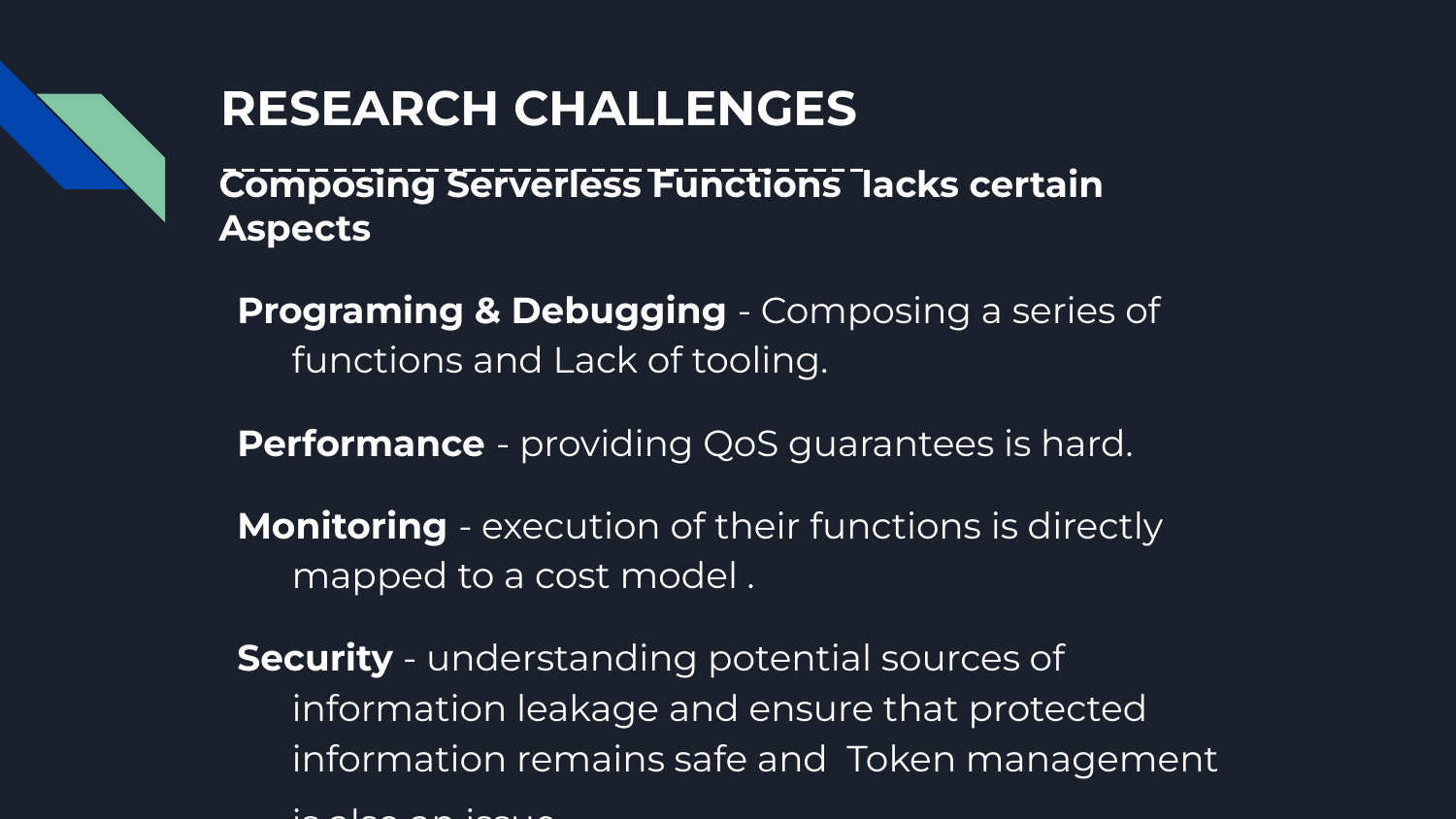

# RESEARCH CHALLENGES
-----------------------------------
Composing Serverless Functions  lacks certain Aspects
Programing & Debugging - Composing a series of functions and Lack of tooling.
Performance - providing QoS guarantees is hard.
Monitoring - execution of their functions is directly mapped to a cost model .
Security - understanding potential sources of information leakage and ensure that protected information remains safe and  Token management is also an issue.